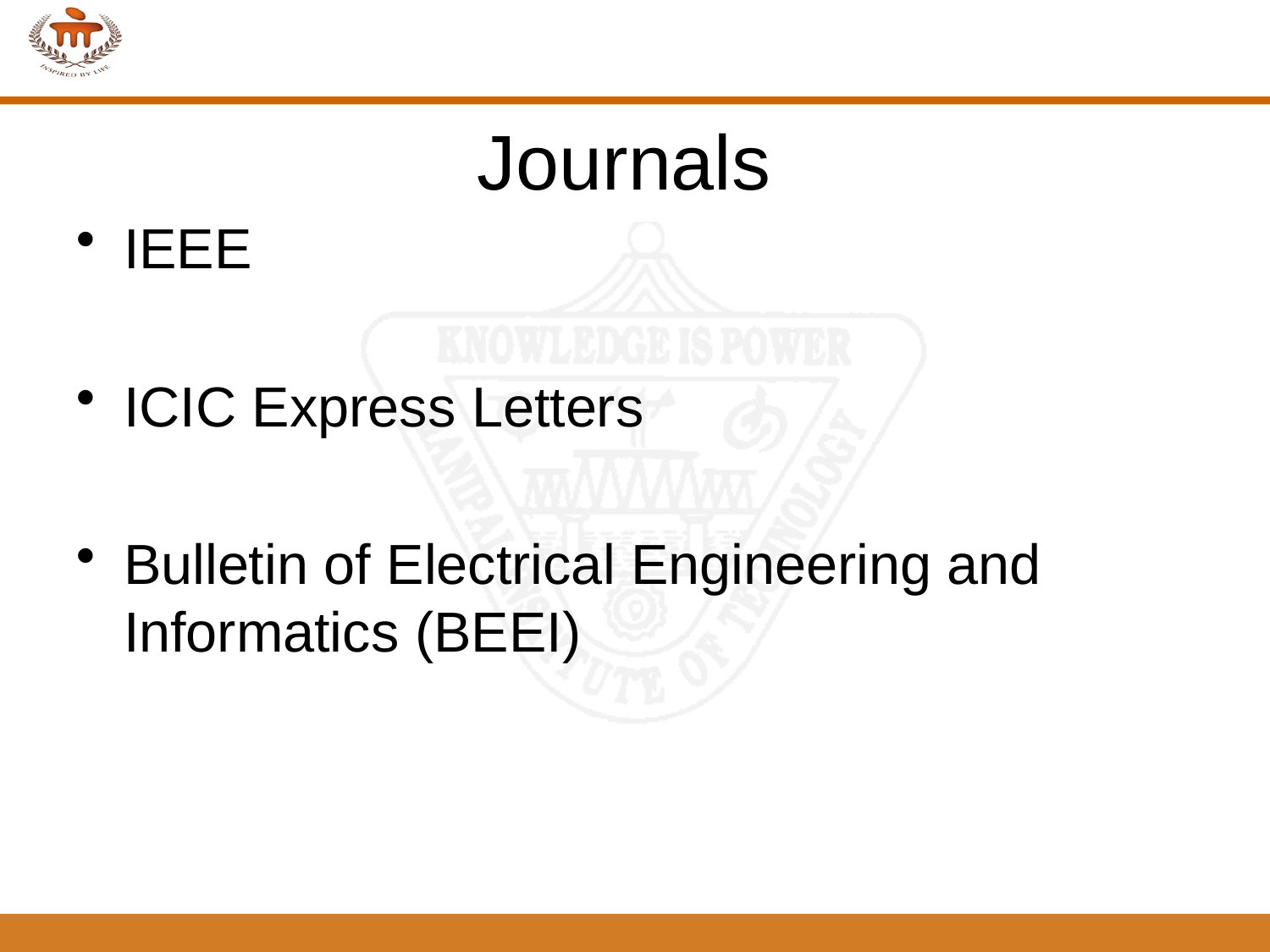

# Journals
IEEE

ICIC Express Letters

Bulletin of Electrical Engineering and Informatics (BEEI)